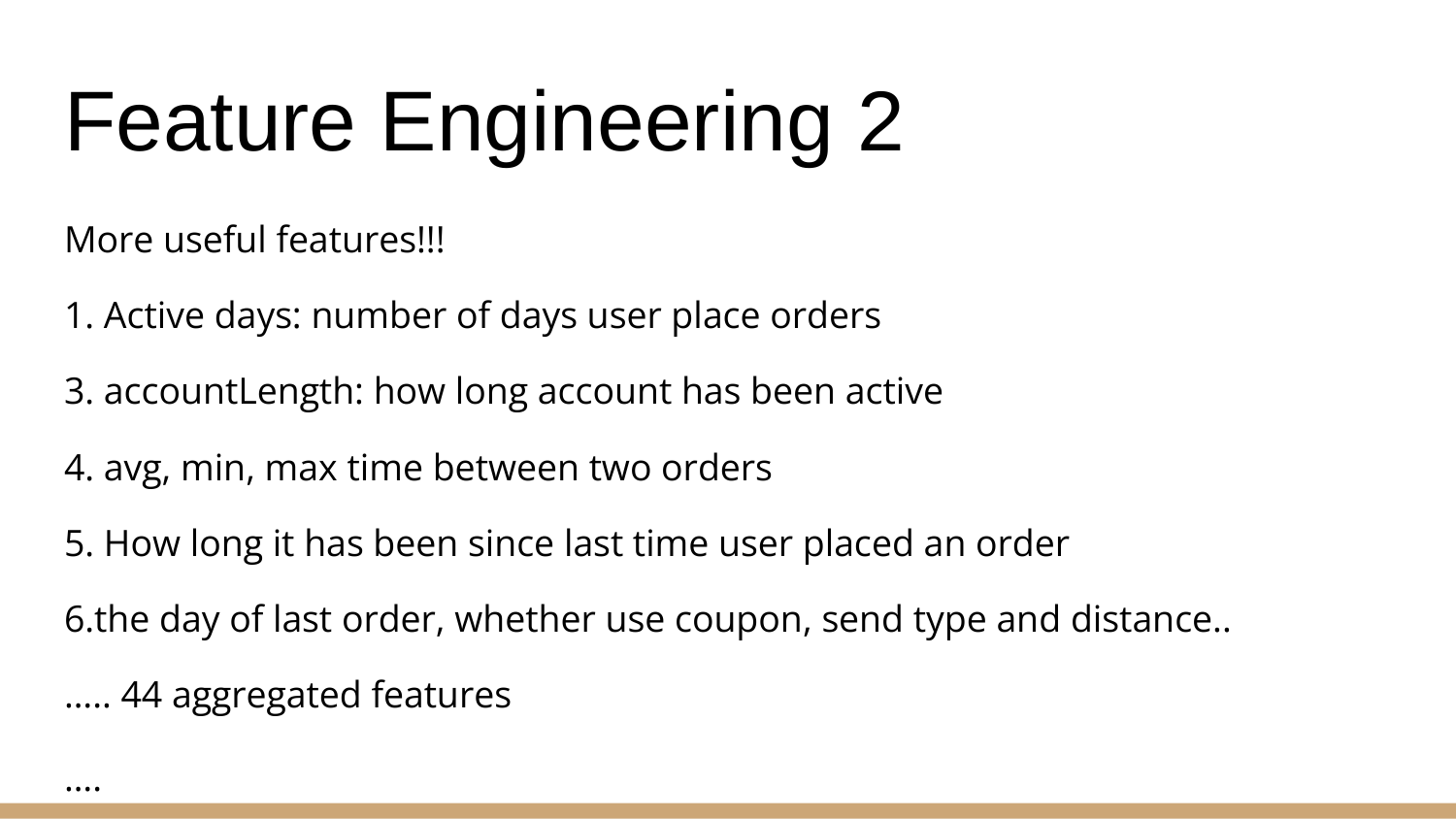

# Feature Engineering 2
More useful features!!!
1. Active days: number of days user place orders
3. accountLength: how long account has been active
4. avg, min, max time between two orders
5. How long it has been since last time user placed an order
6.the day of last order, whether use coupon, send type and distance..
….. 44 aggregated features
….